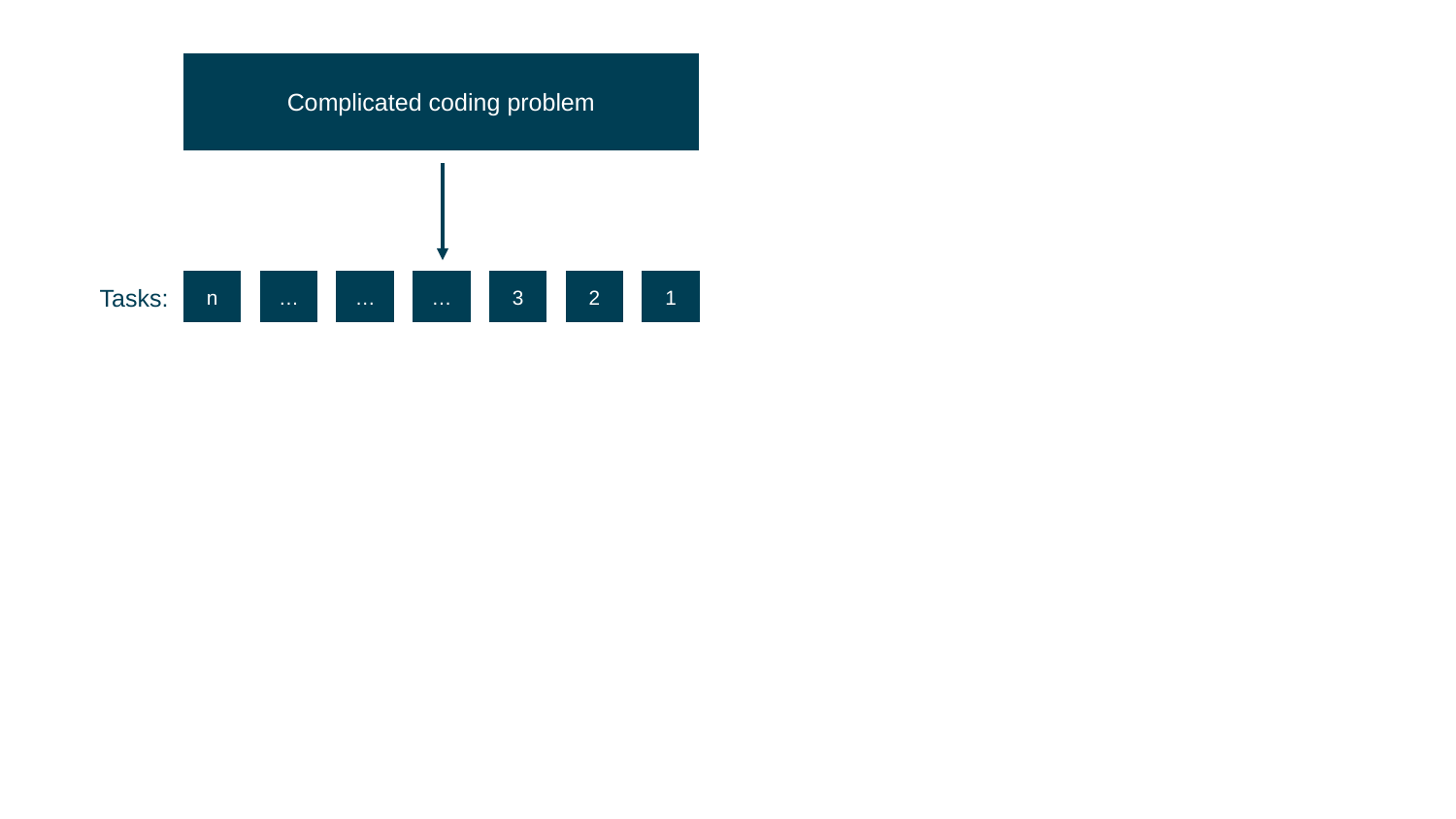

Complicated coding problem
n
…
…
…
3
2
1
Tasks: